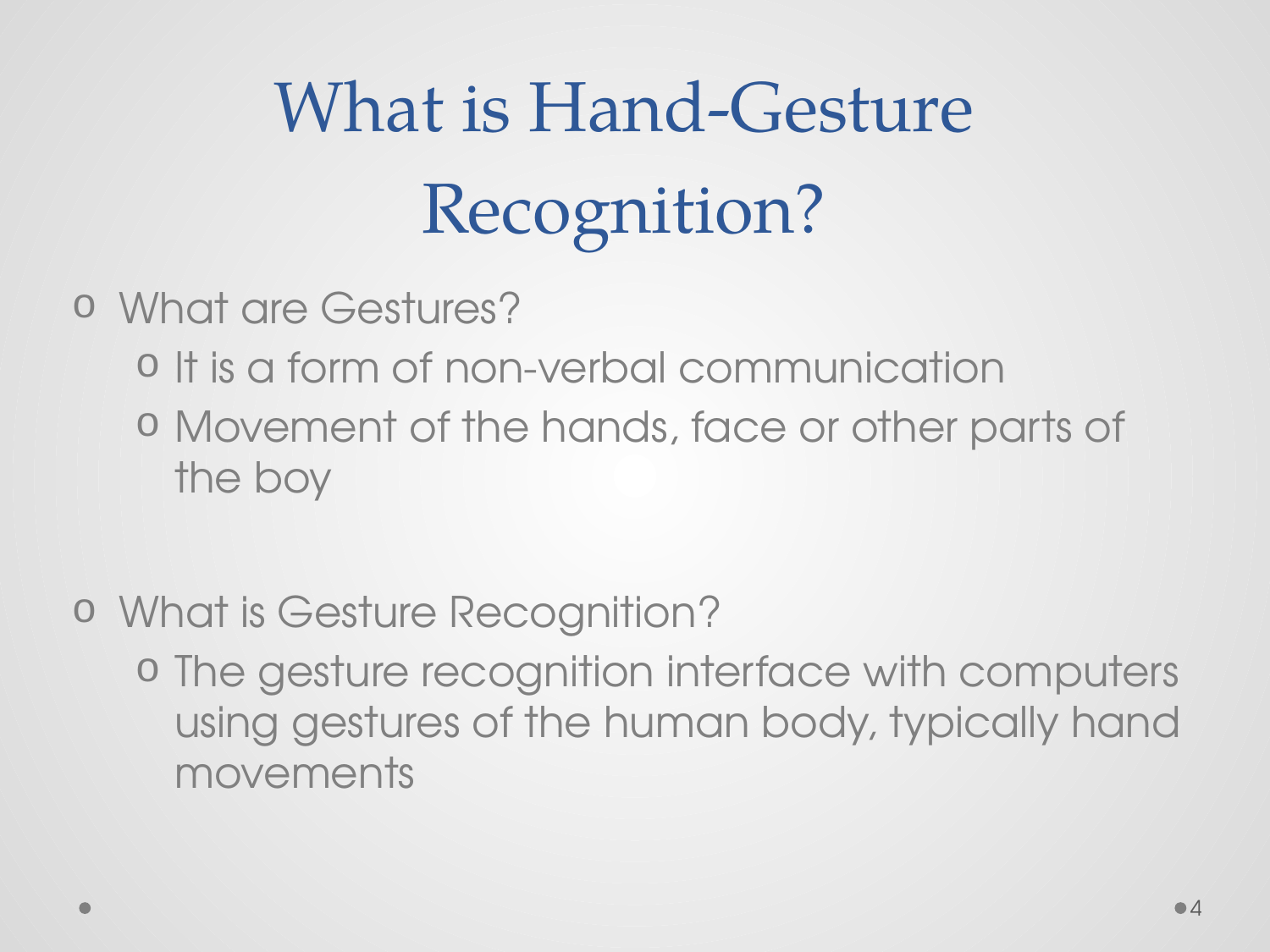

# What is Hand-Gesture Recognition?
What are Gestures?
It is a form of non-verbal communication
Movement of the hands, face or other parts of the boy

What is Gesture Recognition?
The gesture recognition interface with computers using gestures of the human body, typically hand movements
4